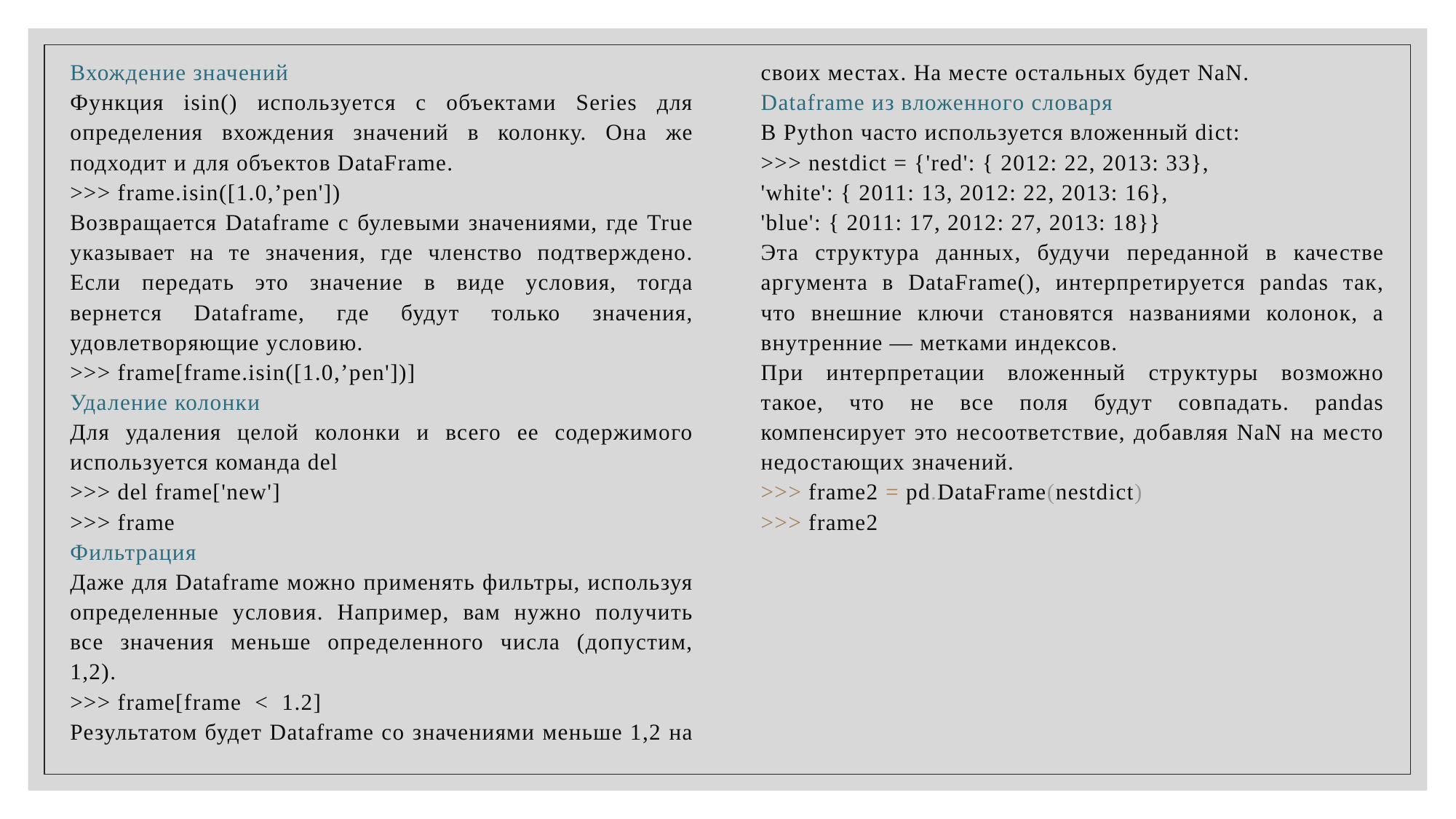

Вхождение значений
Функция isin() используется с объектами Series для определения вхождения значений в колонку. Она же подходит и для объектов DataFrame.
>>> frame.isin([1.0,’pen'])
Возвращается Dataframe с булевыми значениями, где True указывает на те значения, где членство подтверждено. Если передать это значение в виде условия, тогда вернется Dataframe, где будут только значения, удовлетворяющие условию.
>>> frame[frame.isin([1.0,’pen'])]
Удаление колонки
Для удаления целой колонки и всего ее содержимого используется команда del
>>> del frame['new']
>>> frame
Фильтрация
Даже для Dataframe можно применять фильтры, используя определенные условия. Например, вам нужно получить все значения меньше определенного числа (допустим, 1,2).
>>> frame[frame  <  1.2]
Результатом будет Dataframe со значениями меньше 1,2 на своих местах. На месте остальных будет NaN.
Dataframe из вложенного словаря
В Python часто используется вложенный dict:
>>> nestdict = {'red': { 2012: 22, 2013: 33},
'white': { 2011: 13, 2012: 22, 2013: 16},
'blue': { 2011: 17, 2012: 27, 2013: 18}}
Эта структура данных, будучи переданной в качестве аргумента в DataFrame(), интерпретируется pandas так, что внешние ключи становятся названиями колонок, а внутренние — метками индексов.
При интерпретации вложенный структуры возможно такое, что не все поля будут совпадать. pandas компенсирует это несоответствие, добавляя NaN на место недостающих значений.
>>> frame2 = pd.DataFrame(nestdict)
>>> frame2